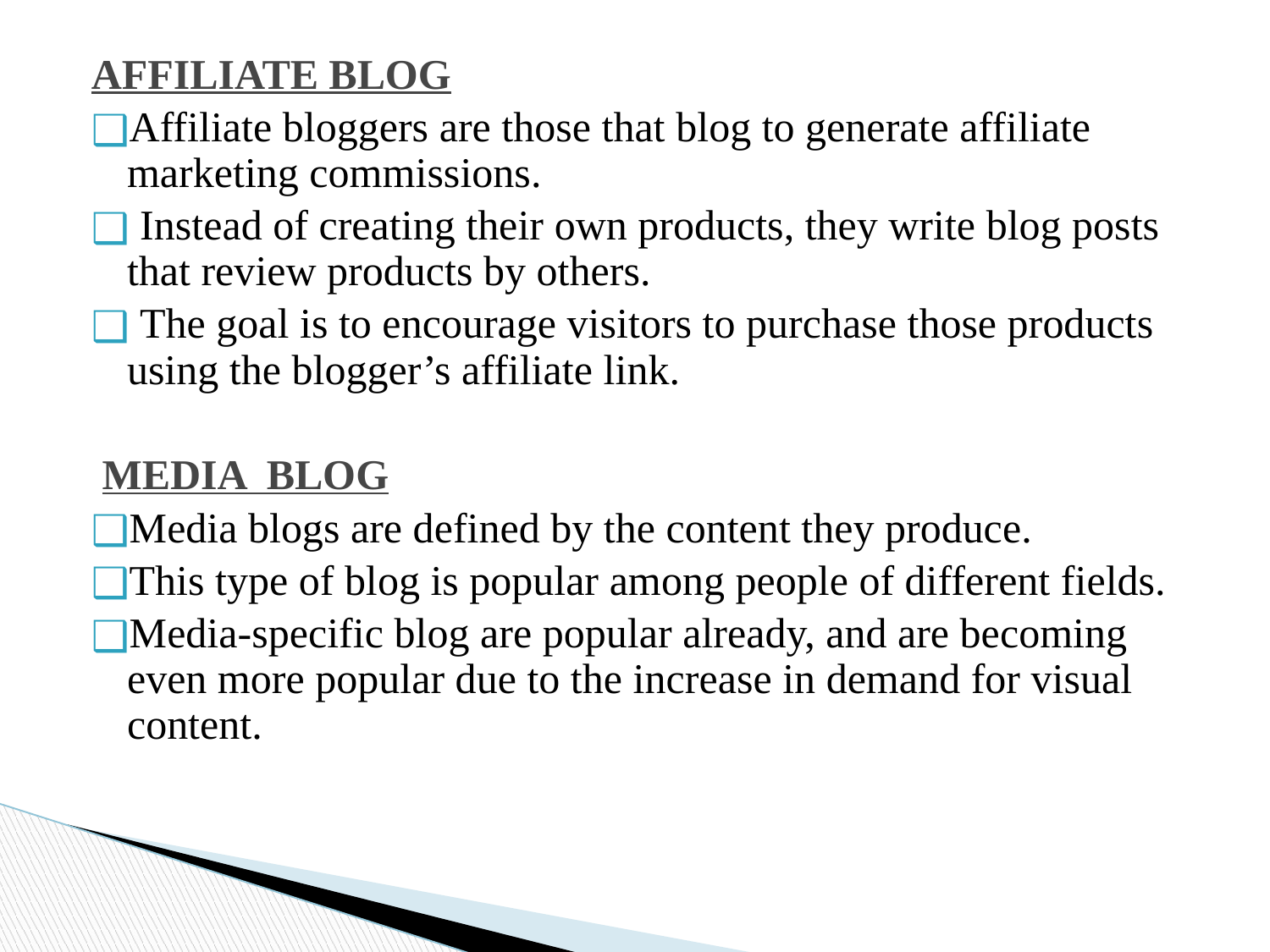

AFFILIATE BLOG
Affiliate bloggers are those that blog to generate affiliate marketing commissions.
 Instead of creating their own products, they write blog posts that review products by others.
 The goal is to encourage visitors to purchase those products using the blogger’s affiliate link.

 MEDIA  BLOG
Media blogs are defined by the content they produce.
This type of blog is popular among people of different fields.
Media-specific blog are popular already, and are becoming even more popular due to the increase in demand for visual content.